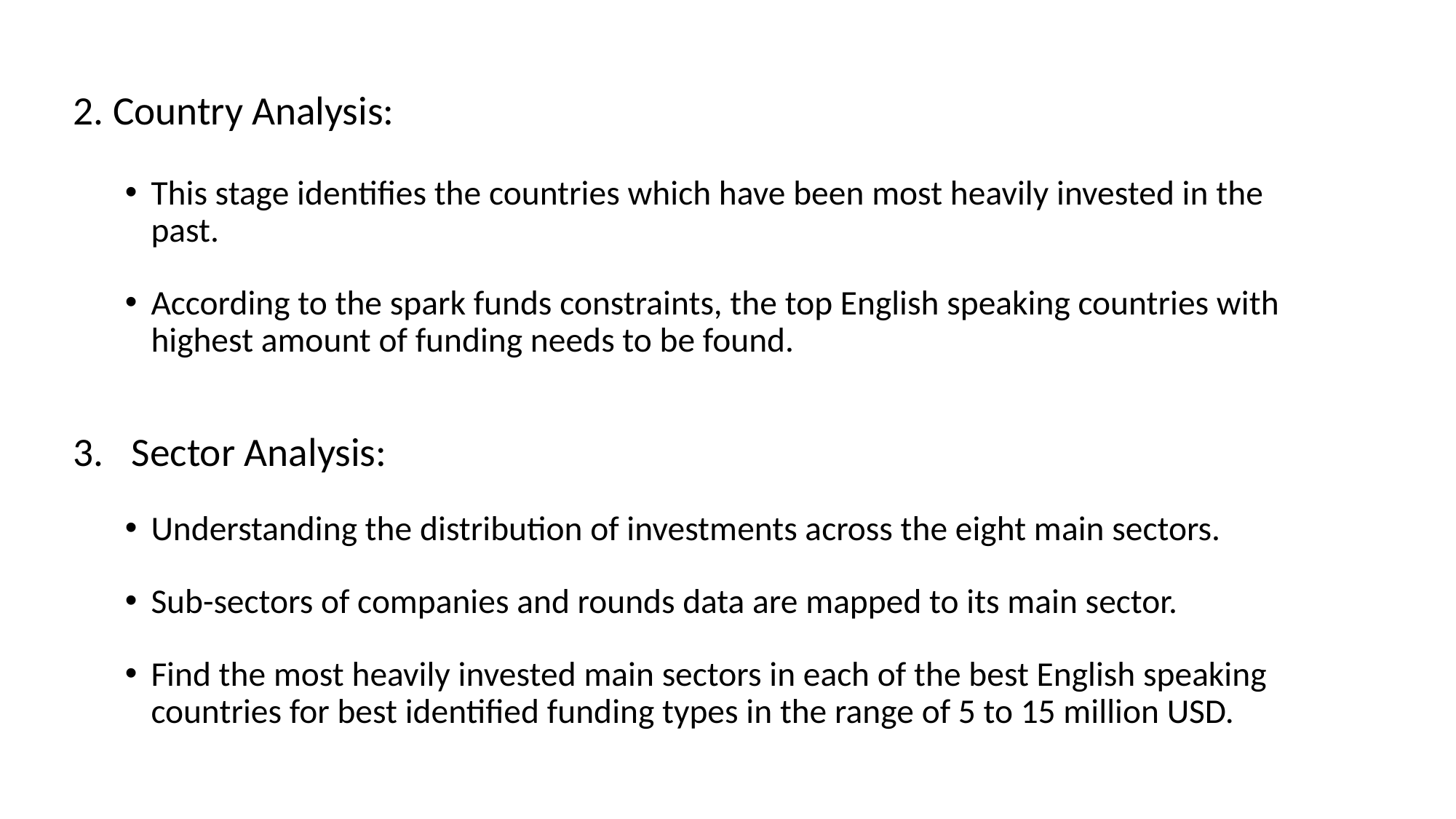

2. Country Analysis:

This stage identifies the countries which have been most heavily invested in the past.

According to the spark funds constraints, the top English speaking countries with highest amount of funding needs to be found.

Sector Analysis:

Understanding the distribution of investments across the eight main sectors.

Sub-sectors of companies and rounds data are mapped to its main sector.

Find the most heavily invested main sectors in each of the best English speaking countries for best identified funding types in the range of 5 to 15 million USD.